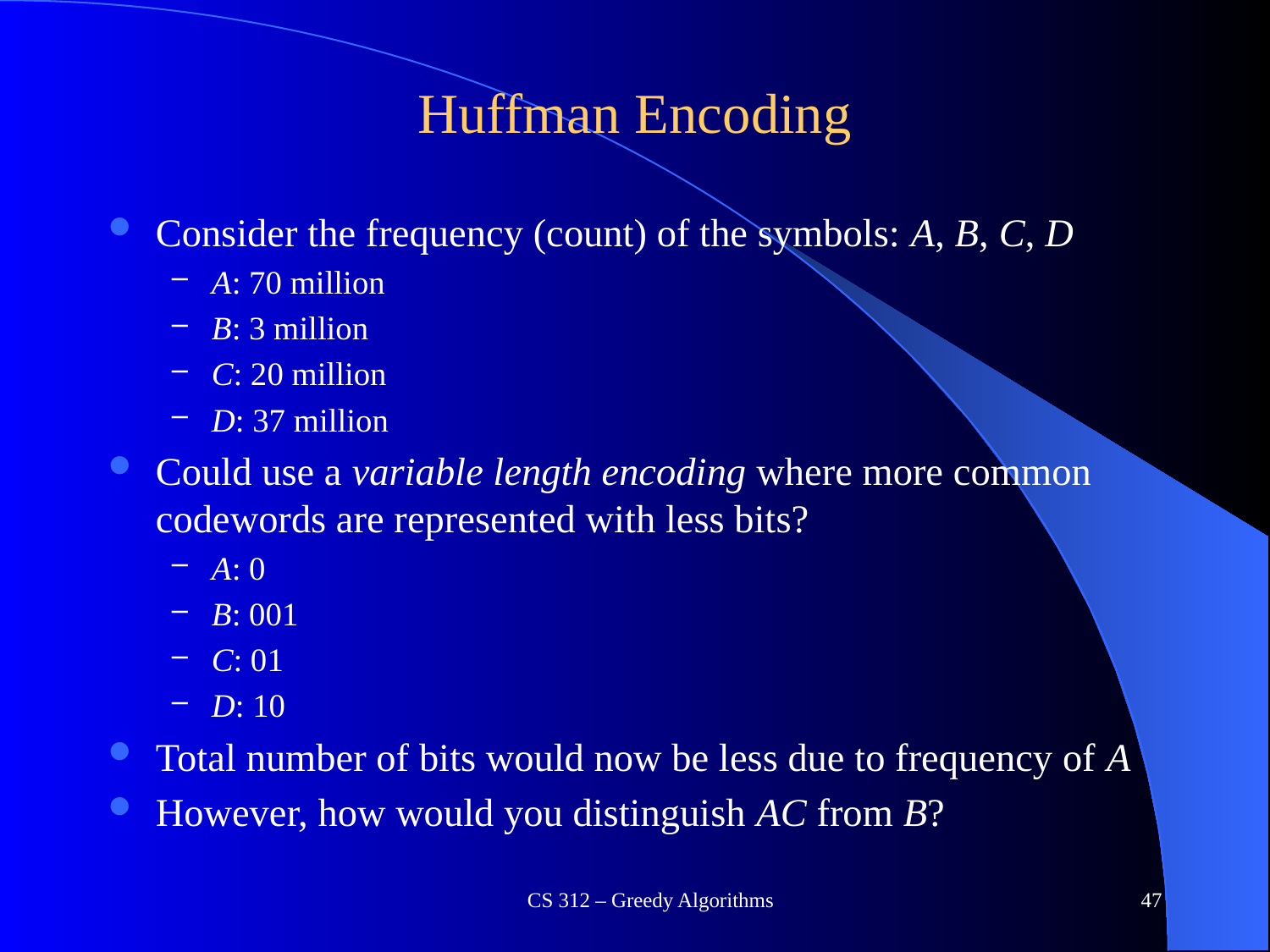

# Huffman Encoding
Consider the frequency (count) of the symbols: A, B, C, D
A: 70 million
B: 3 million
C: 20 million
D: 37 million
Could use a variable length encoding where more common codewords are represented with less bits?
A: 0
B: 001
C: 01
D: 10
Total number of bits would now be less due to frequency of A
However, how would you distinguish AC from B?
CS 312 – Greedy Algorithms
47